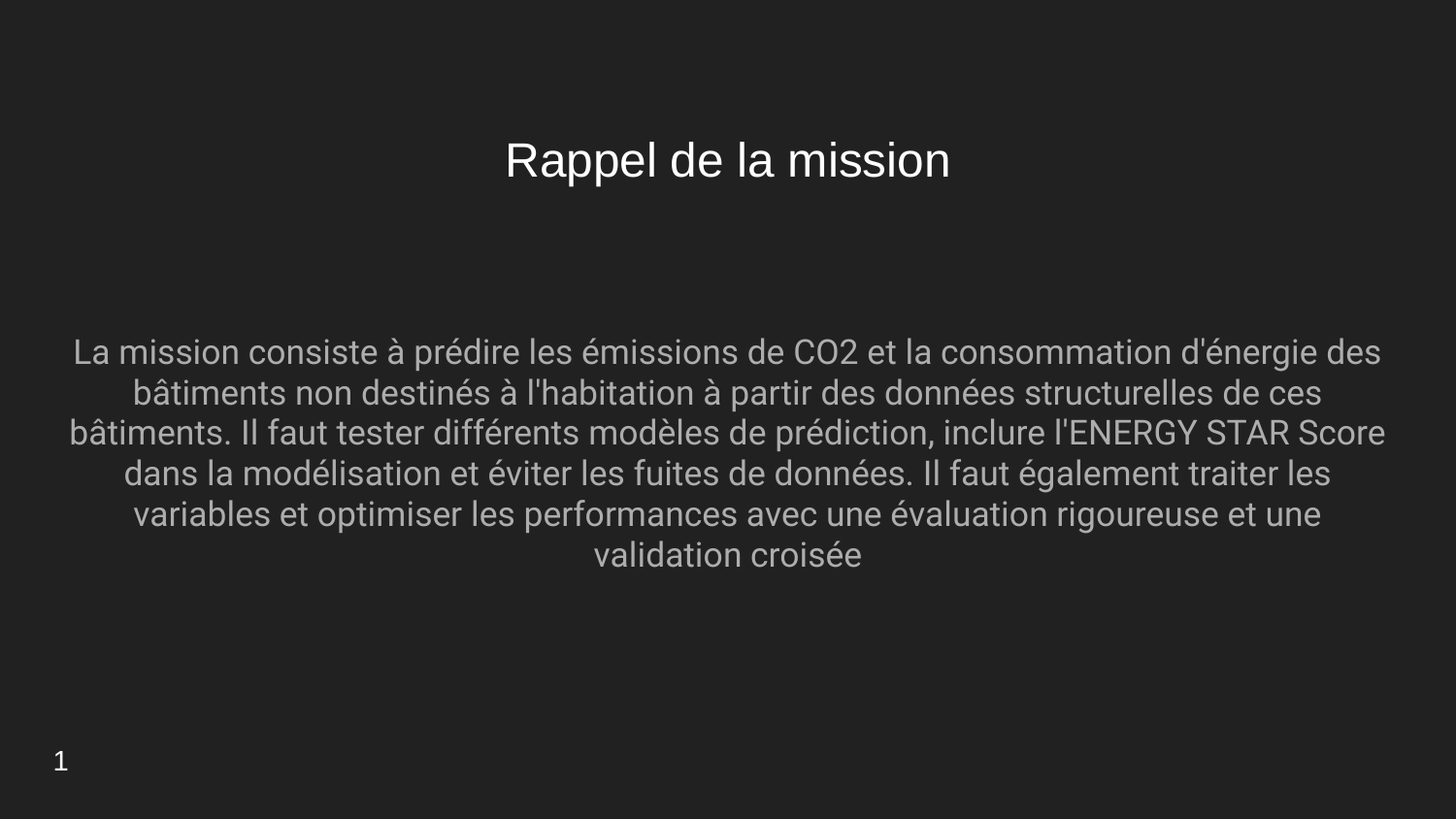

# Rappel de la mission
La mission consiste à prédire les émissions de CO2 et la consommation d'énergie des bâtiments non destinés à l'habitation à partir des données structurelles de ces bâtiments. Il faut tester différents modèles de prédiction, inclure l'ENERGY STAR Score dans la modélisation et éviter les fuites de données. Il faut également traiter les variables et optimiser les performances avec une évaluation rigoureuse et une validation croisée
1